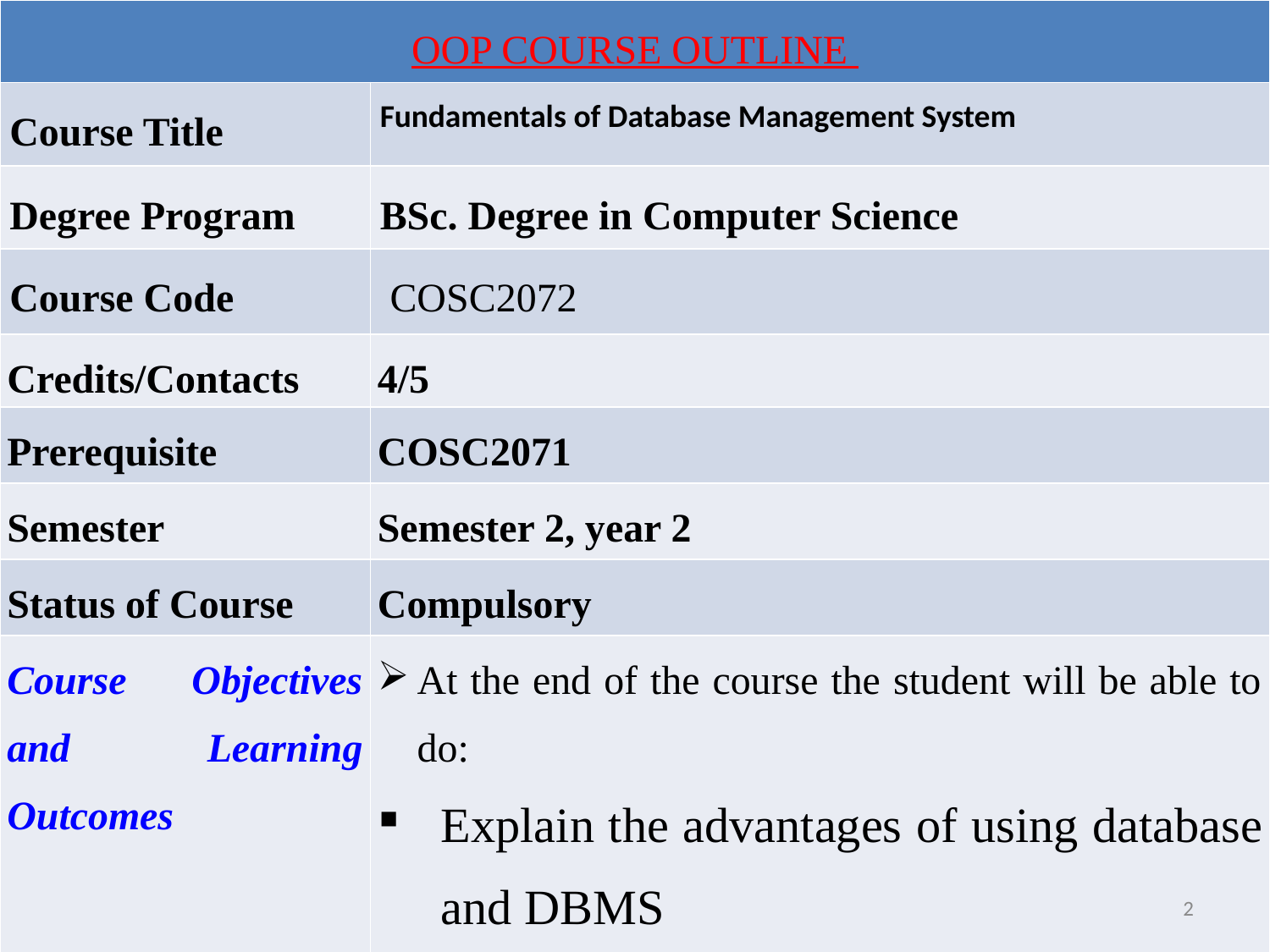

| OOP COURSE OUTLINE |  |
| --- | --- |
| Course Title | Fundamentals of Database Management System |
| Degree Program | BSc. Degree in Computer Science |
| Course Code | COSC2072 |
| Credits/Contacts | 4/5 |
| Prerequisite | COSC2071 |
| Semester | Semester 2, year 2 |
| Status of Course | Compulsory |
| Course Objectives and Learning Outcomes | At the end of the course the student will be able to do: Explain the advantages of using database and DBMS |
2